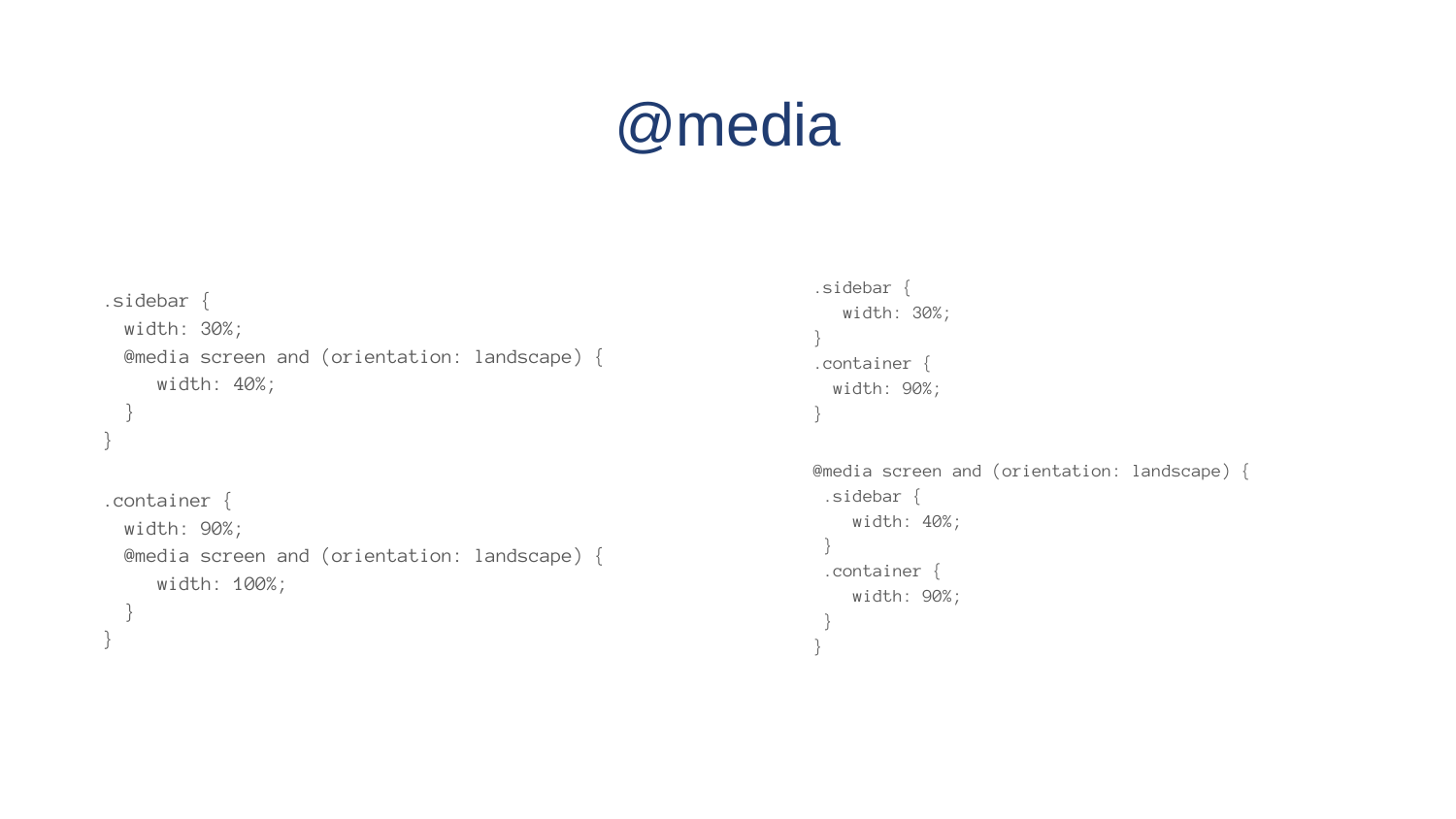

# @media

.sidebar {
  width: 30%;
  @media screen and (orientation: landscape) {
     width: 40%;
  }
}
.container {
  width: 90%;
  @media screen and (orientation: landscape) {
     width: 100%;
  }
}
.sidebar {
   width: 30%;
}
.container {
  width: 90%;
}
@media screen and (orientation: landscape) {
 .sidebar {
    width: 40%;
 }
 .container {
    width: 90%;
 }
}